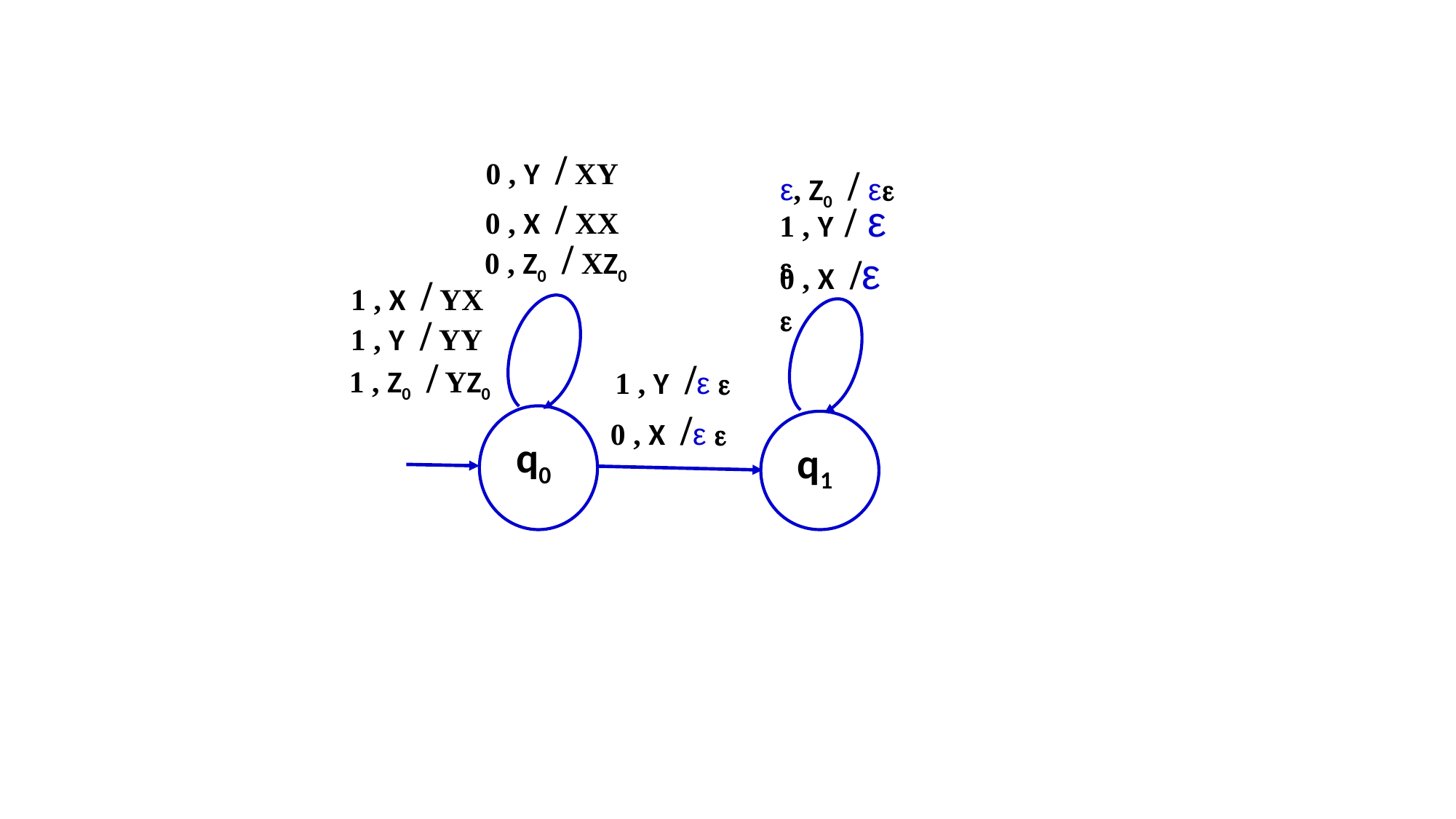

0 , Y   / XY
 ε, Z0   / εε
0 , X   / XX
1 , Y  / ε ε
0 , Z0   / XZ0
0 , X   /ε ε
1 , X   / YX
1 , Y   / YY

1 , Z0   / YZ0
1 , Y   /ε ε
0 , X   /ε ε

q0

q1